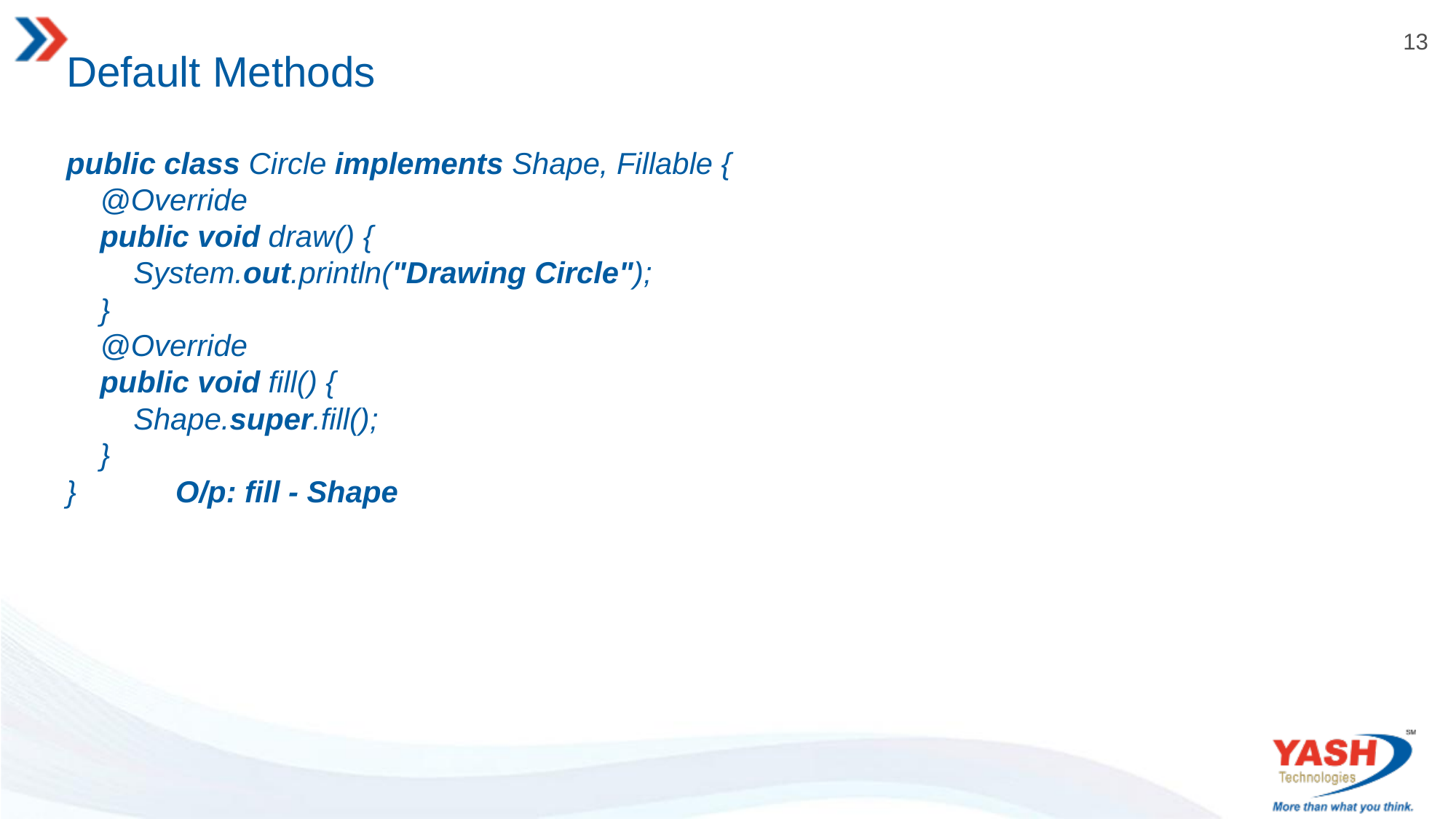

# Default Methods
public class Circle implements Shape, Fillable {
    @Override
    public void draw() {
        System.out.println("Drawing Circle");
    }
    @Override
    public void fill() {
        Shape.super.fill();
    }
} 	O/p: fill - Shape